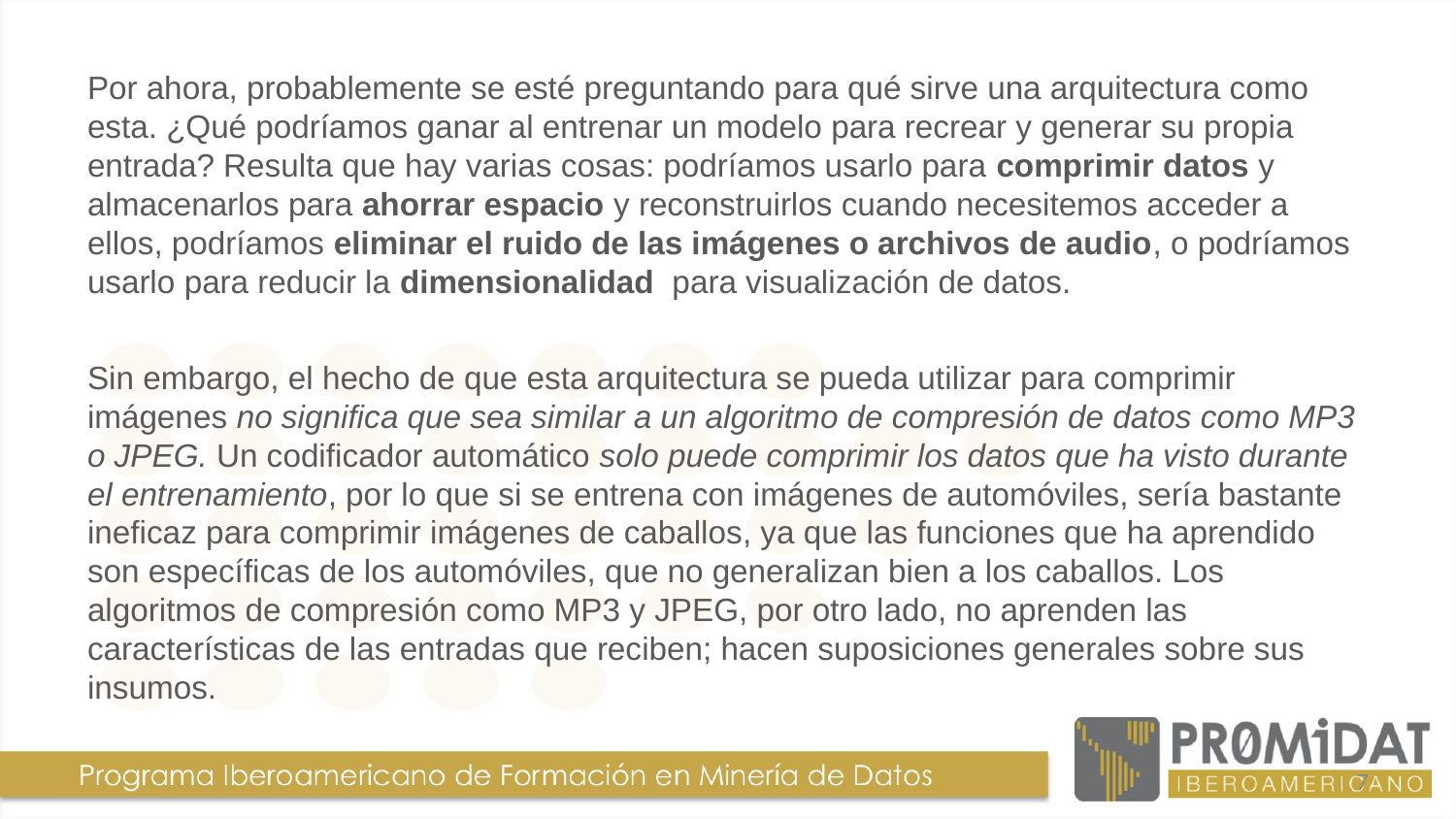

Por ahora, probablemente se esté preguntando para qué sirve una arquitectura como esta. ¿Qué podríamos ganar al entrenar un modelo para recrear y generar su propia entrada? Resulta que hay varias cosas: podríamos usarlo para comprimir datos y almacenarlos para ahorrar espacio y reconstruirlos cuando necesitemos acceder a ellos, podríamos eliminar el ruido de las imágenes o archivos de audio, o podríamos usarlo para reducir la dimensionalidad  para visualización de datos.

Sin embargo, el hecho de que esta arquitectura se pueda utilizar para comprimir imágenes no significa que sea similar a un algoritmo de compresión de datos como MP3 o JPEG. Un codificador automático solo puede comprimir los datos que ha visto durante el entrenamiento, por lo que si se entrena con imágenes de automóviles, sería bastante ineficaz para comprimir imágenes de caballos, ya que las funciones que ha aprendido son específicas de los automóviles, que no generalizan bien a los caballos. Los algoritmos de compresión como MP3 y JPEG, por otro lado, no aprenden las características de las entradas que reciben; hacen suposiciones generales sobre sus insumos.

7